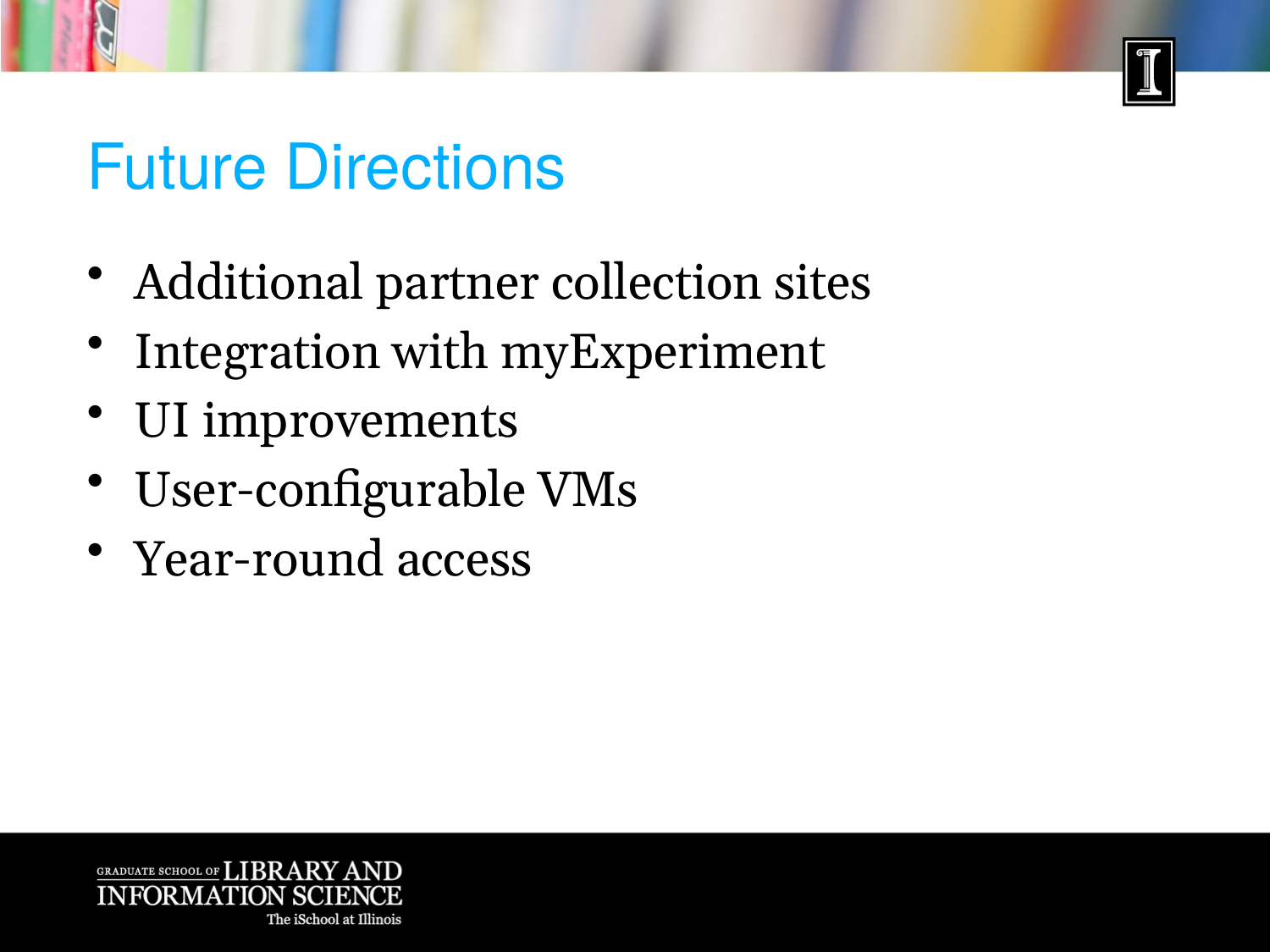

# Future Directions
Additional partner collection sites
Integration with myExperiment
UI improvements
User-configurable VMs
Year-round access
45